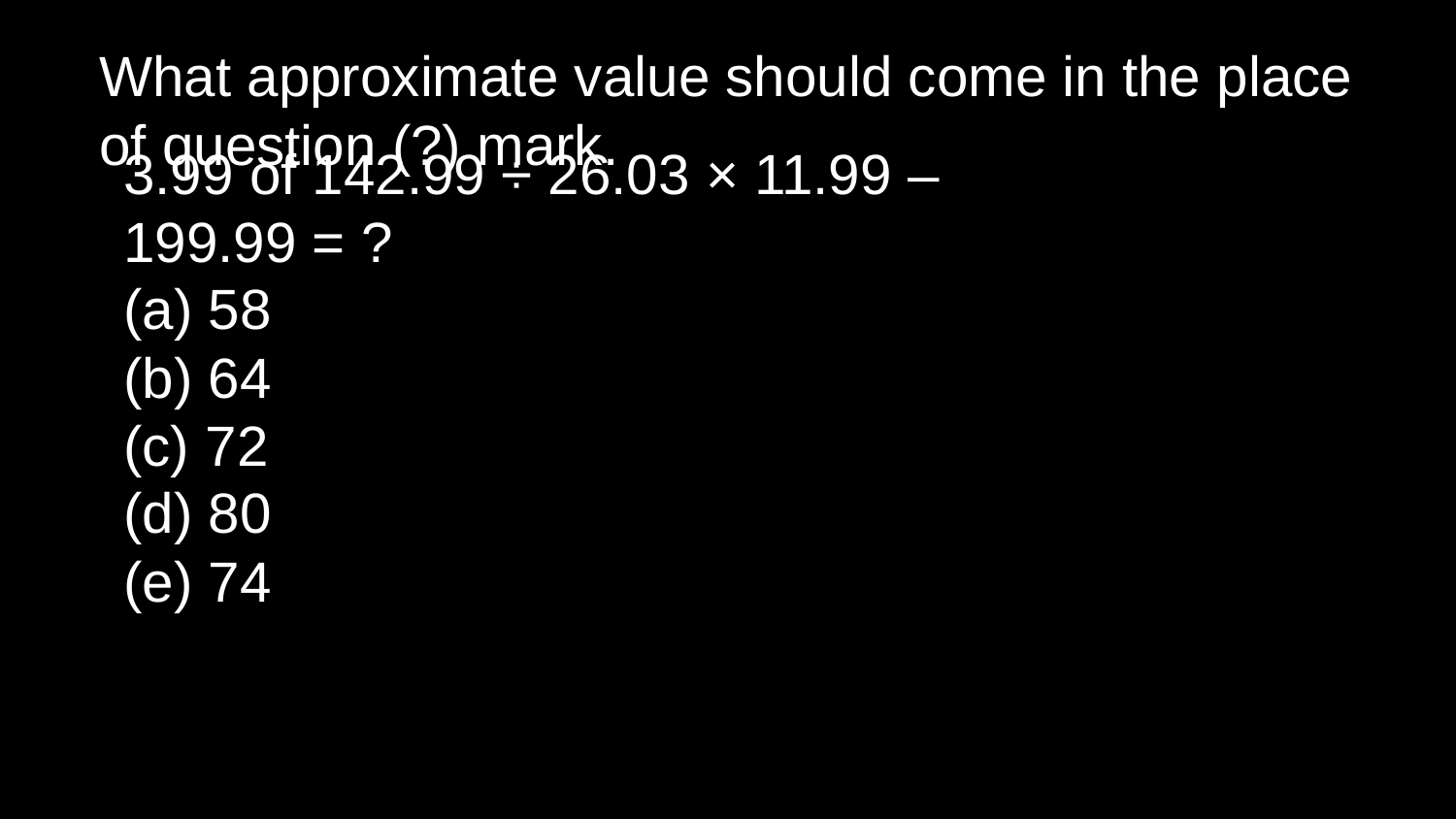

What approximate value should come in the place of question (?) mark.
3.99 of 142.99 ÷ 26.03 × 11.99 – 199.99 = ?
(a) 58
(b) 64
(c) 72
(d) 80
(e) 74